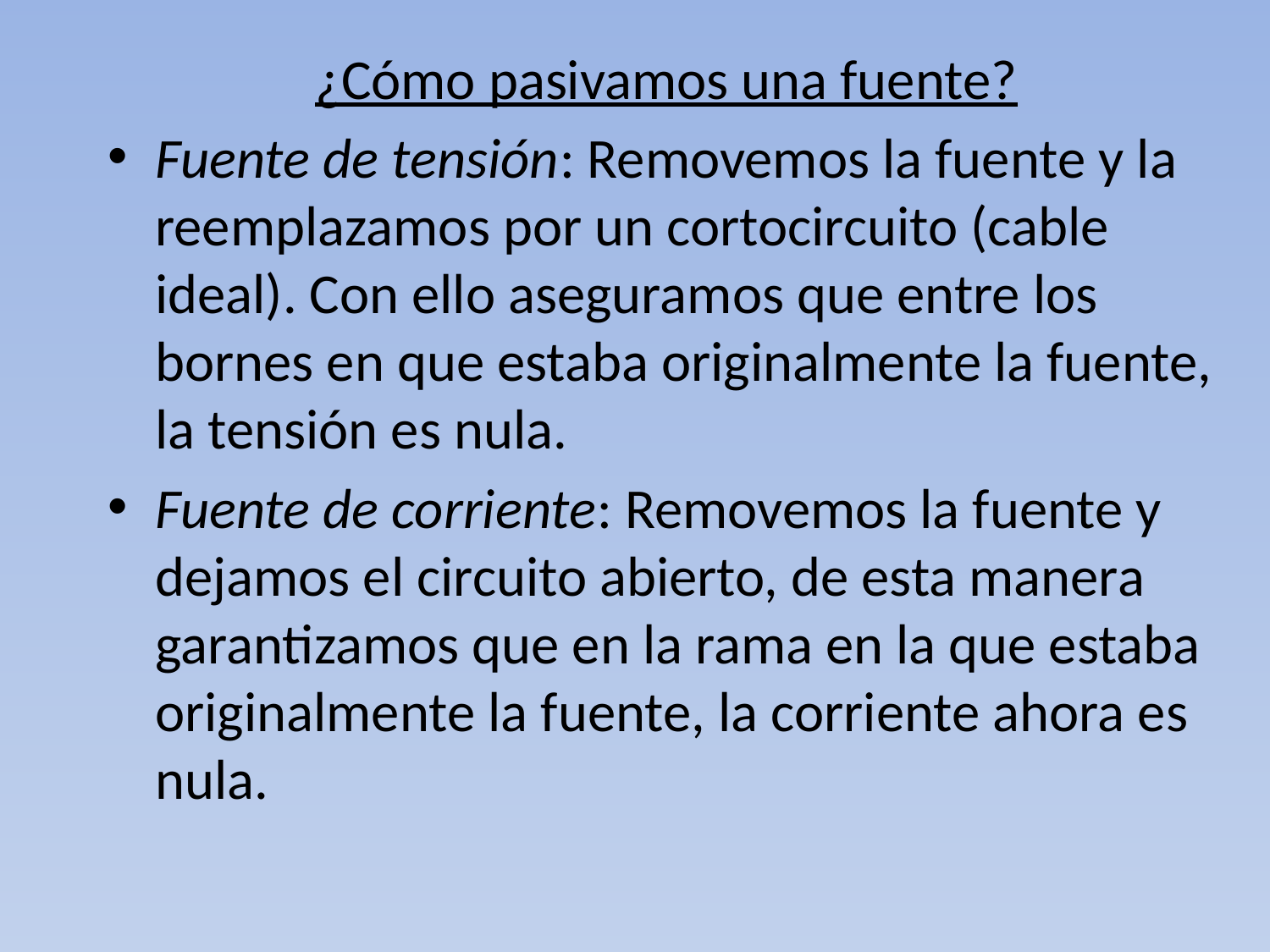

¿Cómo pasivamos una fuente?
Fuente de tensión: Removemos la fuente y la reemplazamos por un cortocircuito (cable ideal). Con ello aseguramos que entre los bornes en que estaba originalmente la fuente, la tensión es nula.
Fuente de corriente: Removemos la fuente y dejamos el circuito abierto, de esta manera garantizamos que en la rama en la que estaba originalmente la fuente, la corriente ahora es nula.